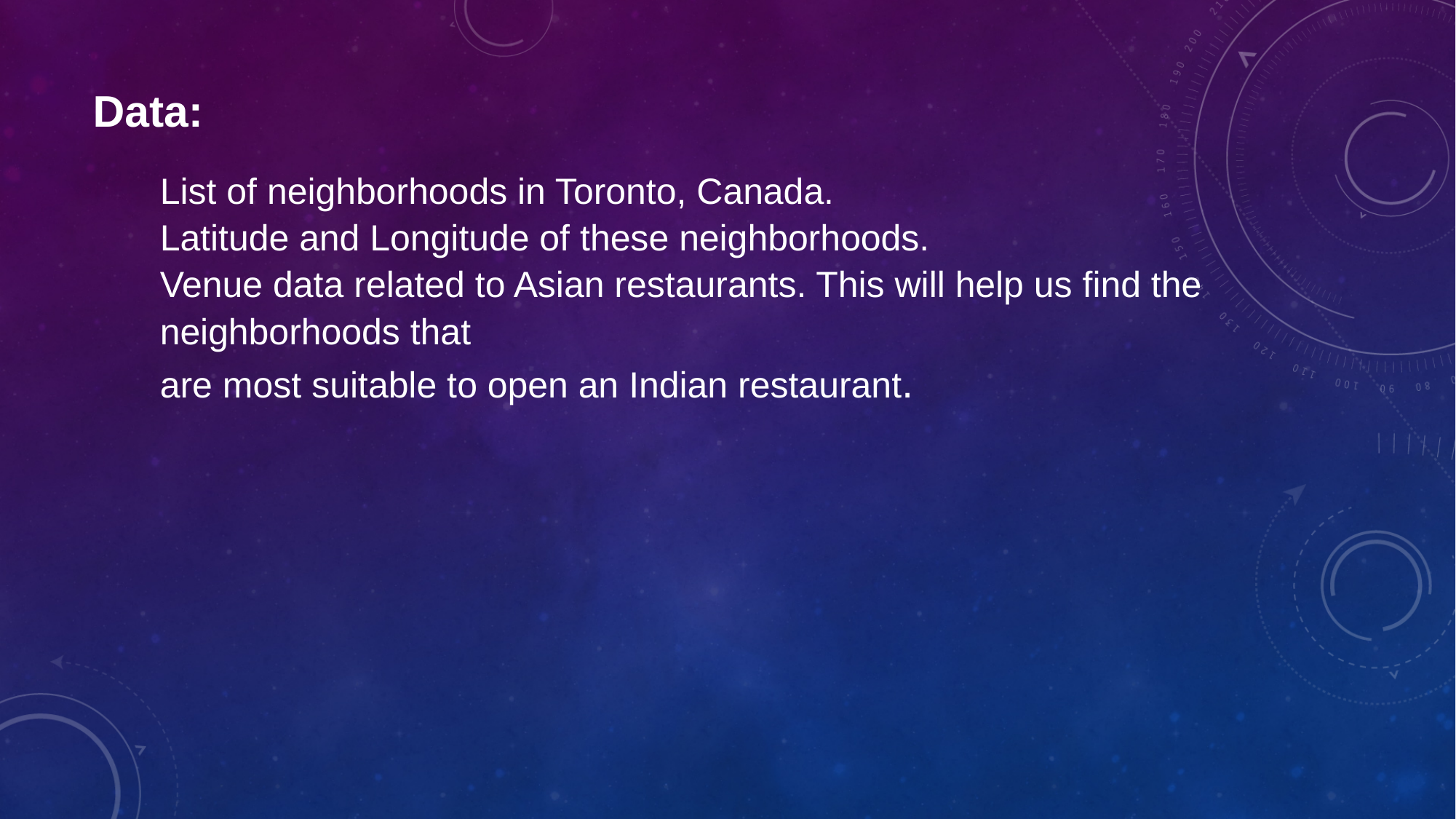

# Data:
List of neighborhoods in Toronto, Canada.
Latitude and Longitude of these neighborhoods.
Venue data related to Asian restaurants. This will help us find the neighborhoods that
are most suitable to open an Indian restaurant.